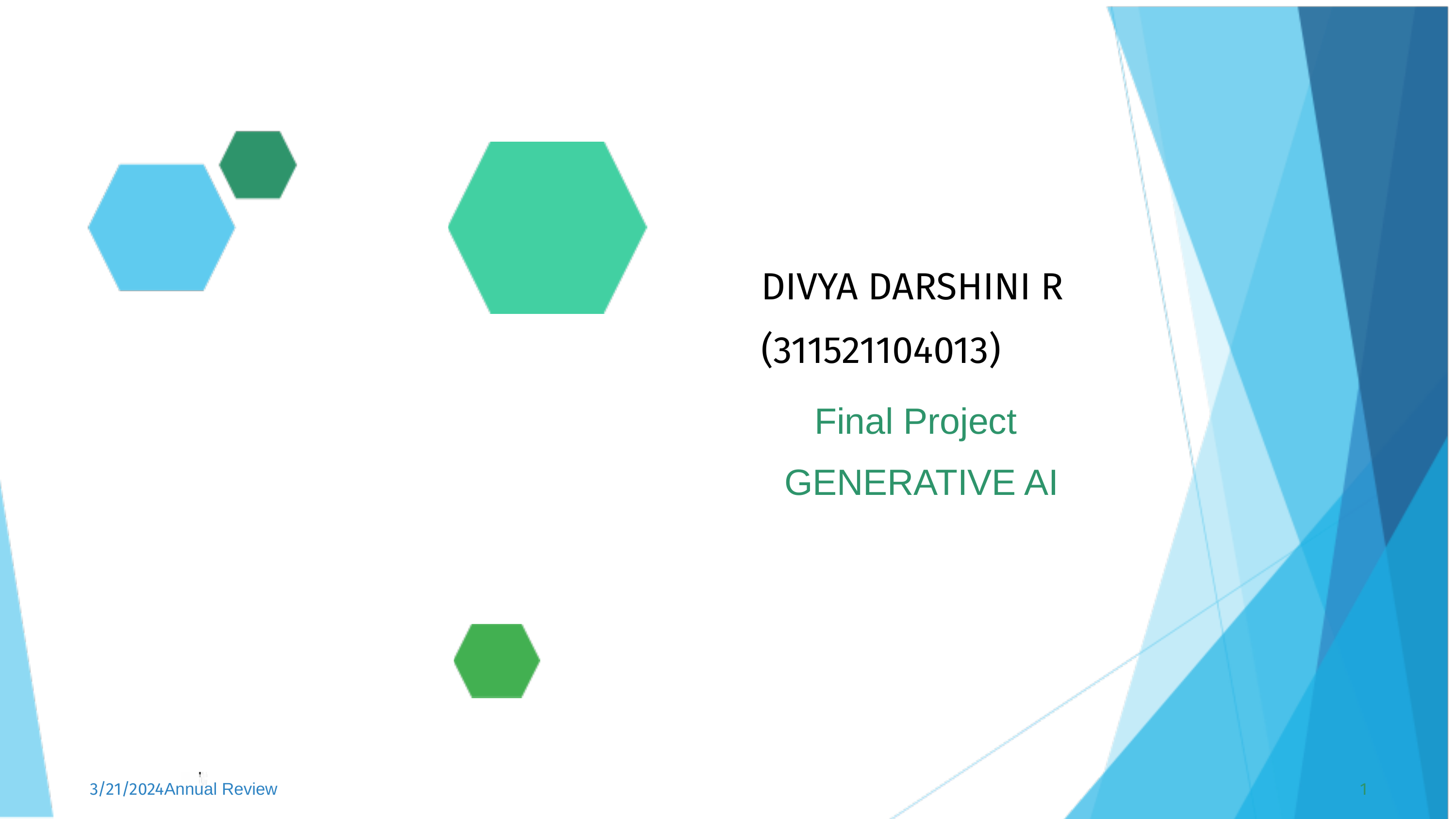

DIVYA DARSHINI R
         (311521104013)
                          Final Project
                       GENERATIVE AI

3/21/2024Annual Review
1